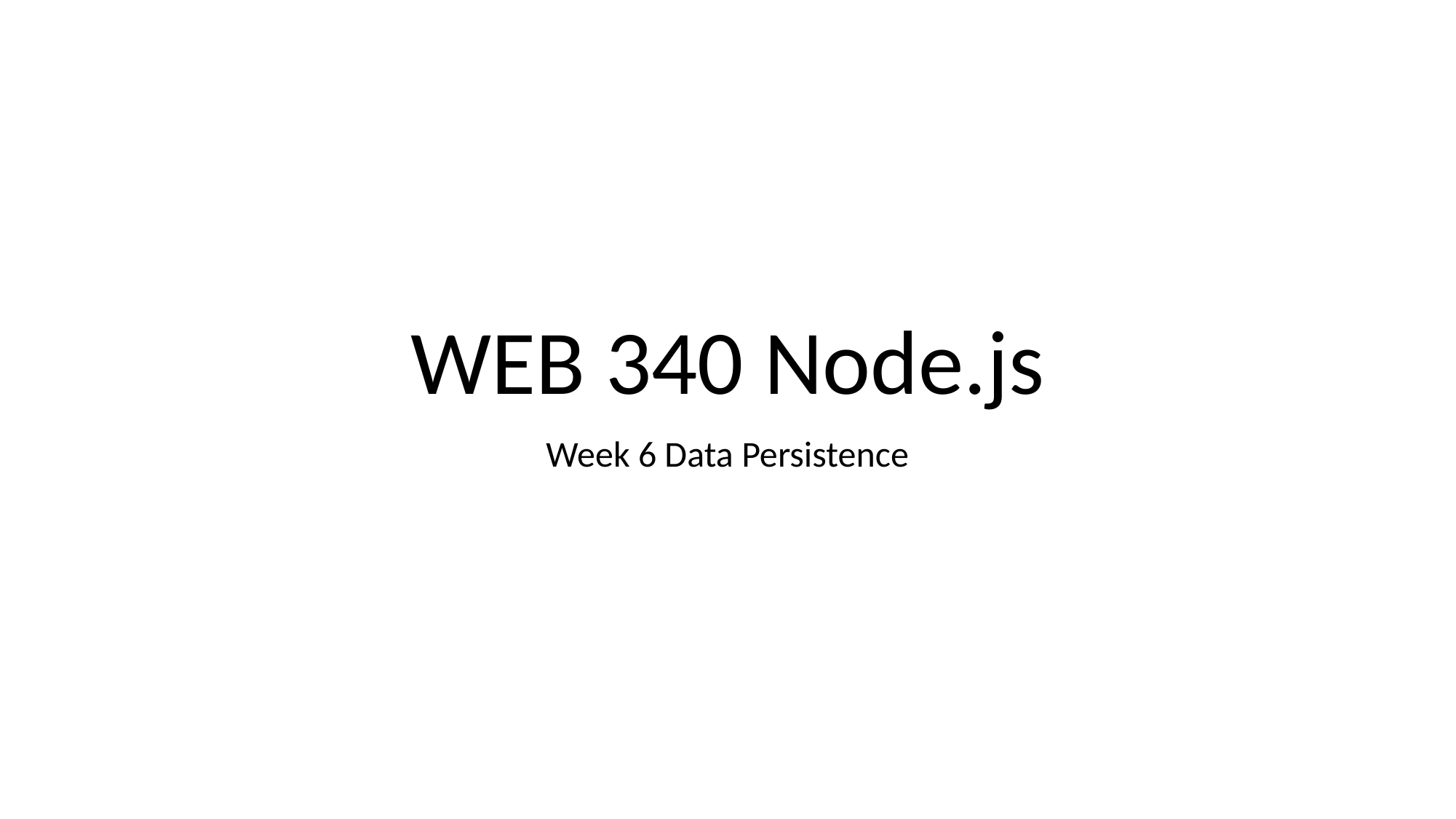

# WEB 340 Node.js
Week 6 Data Persistence